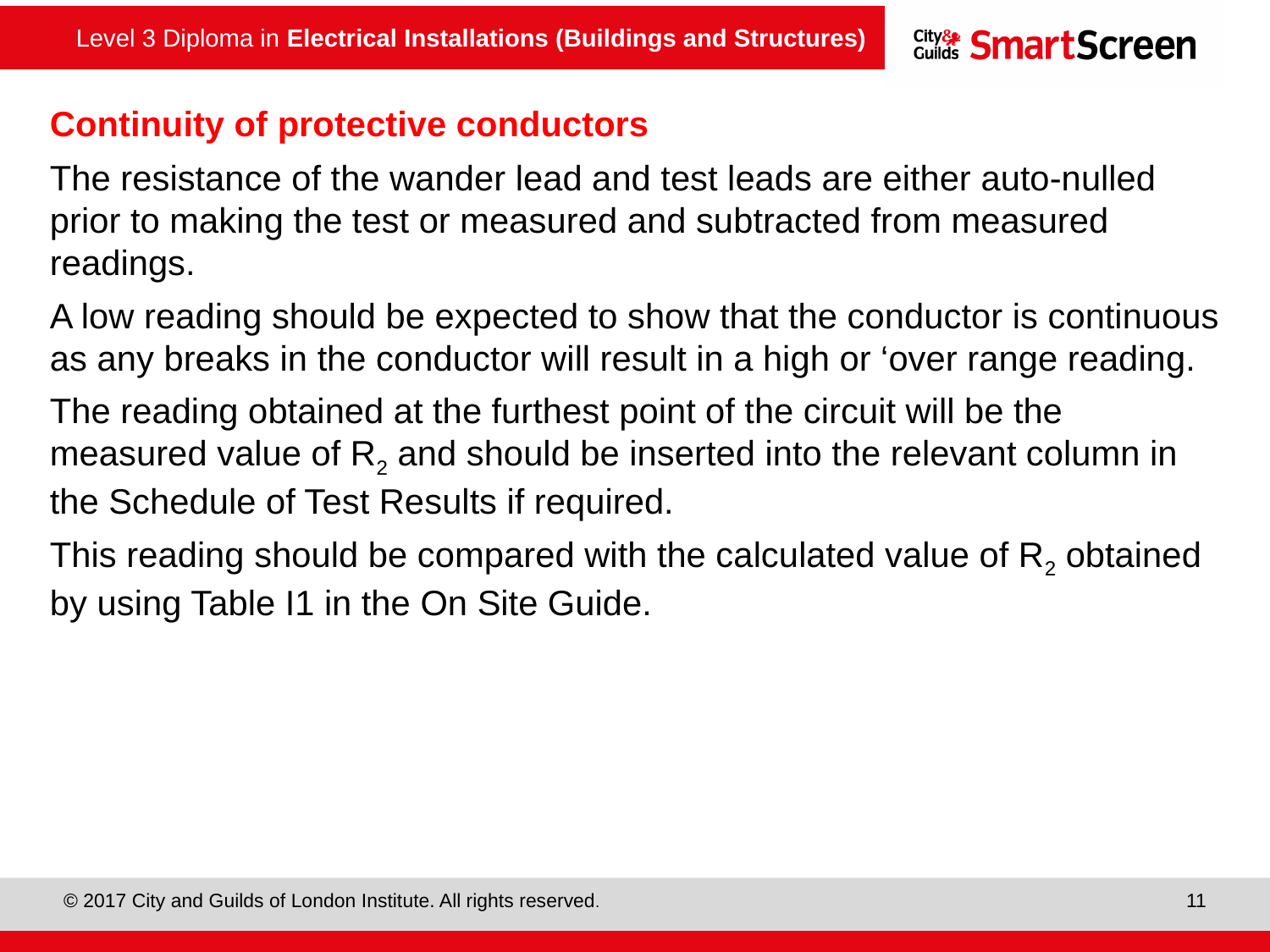

# Continuity of protective conductors
The resistance of the wander lead and test leads are either auto-nulled prior to making the test or measured and subtracted from measured readings.
A low reading should be expected to show that the conductor is continuous as any breaks in the conductor will result in a high or ‘over range reading.
The reading obtained at the furthest point of the circuit will be the measured value of R2 and should be inserted into the relevant column in the Schedule of Test Results if required.
This reading should be compared with the calculated value of R2 obtained by using Table I1 in the On Site Guide.